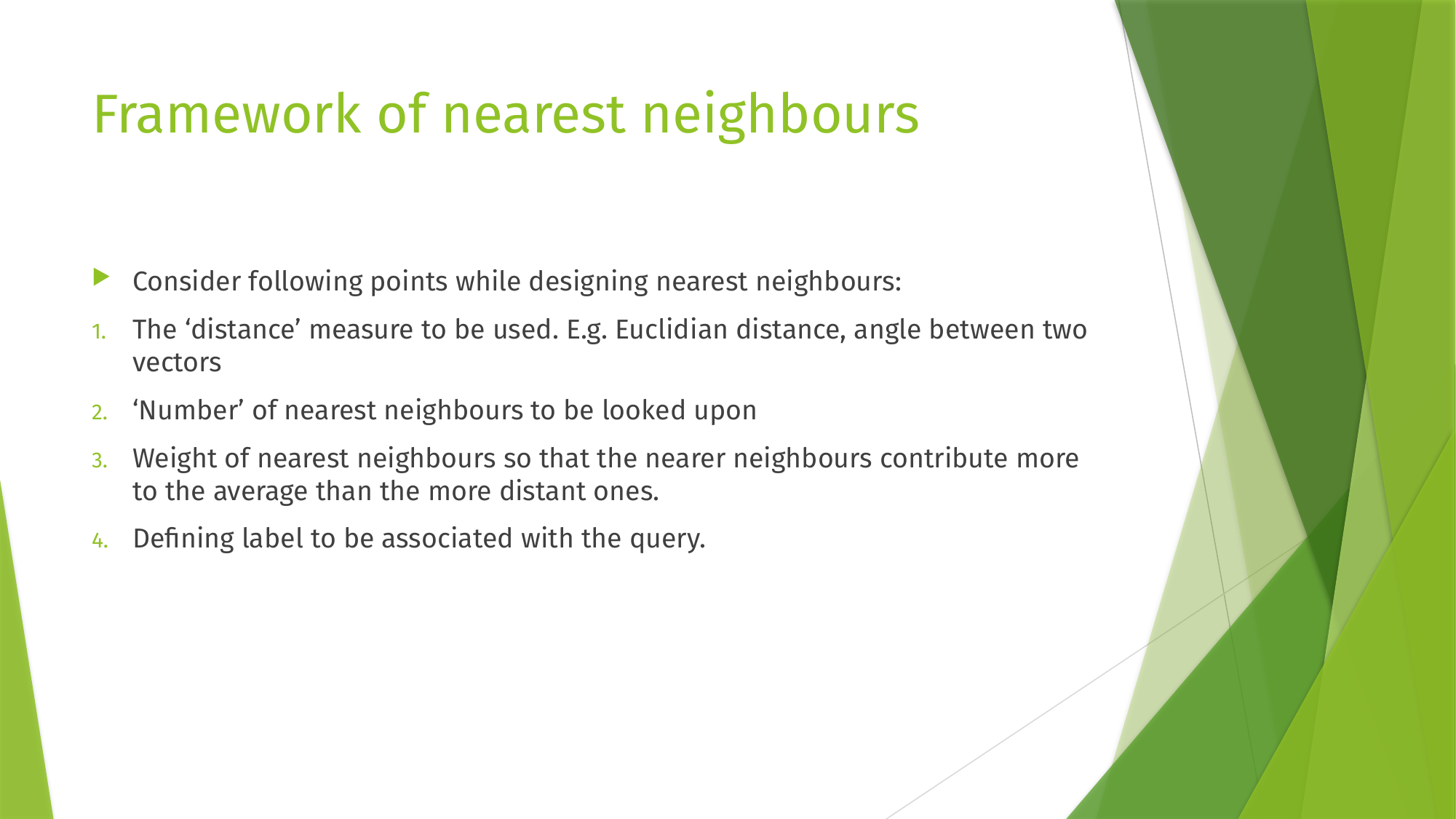

# Framework of nearest neighbours
Consider following points while designing nearest neighbours:
The ‘distance’ measure to be used. E.g. Euclidian distance, angle between two vectors
‘Number’ of nearest neighbours to be looked upon
Weight of nearest neighbours so that the nearer neighbours contribute more to the average than the more distant ones.
Defining label to be associated with the query.